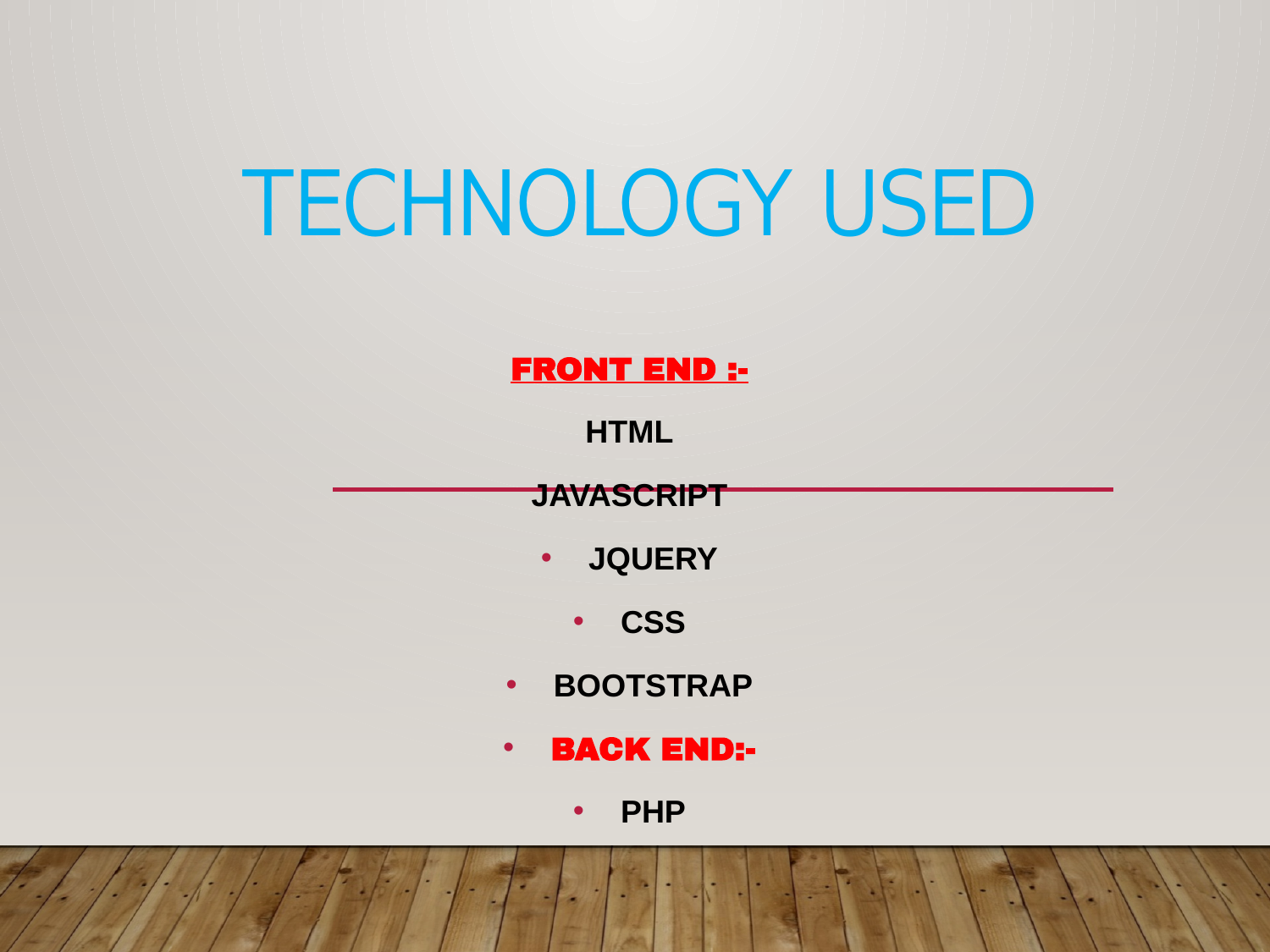

# TECHNOLOGY Used
FRONT END :-
HTML
JAVASCRIPT
JQUERY
CSS
BOOTSTRAP
BACK END:-
PHP